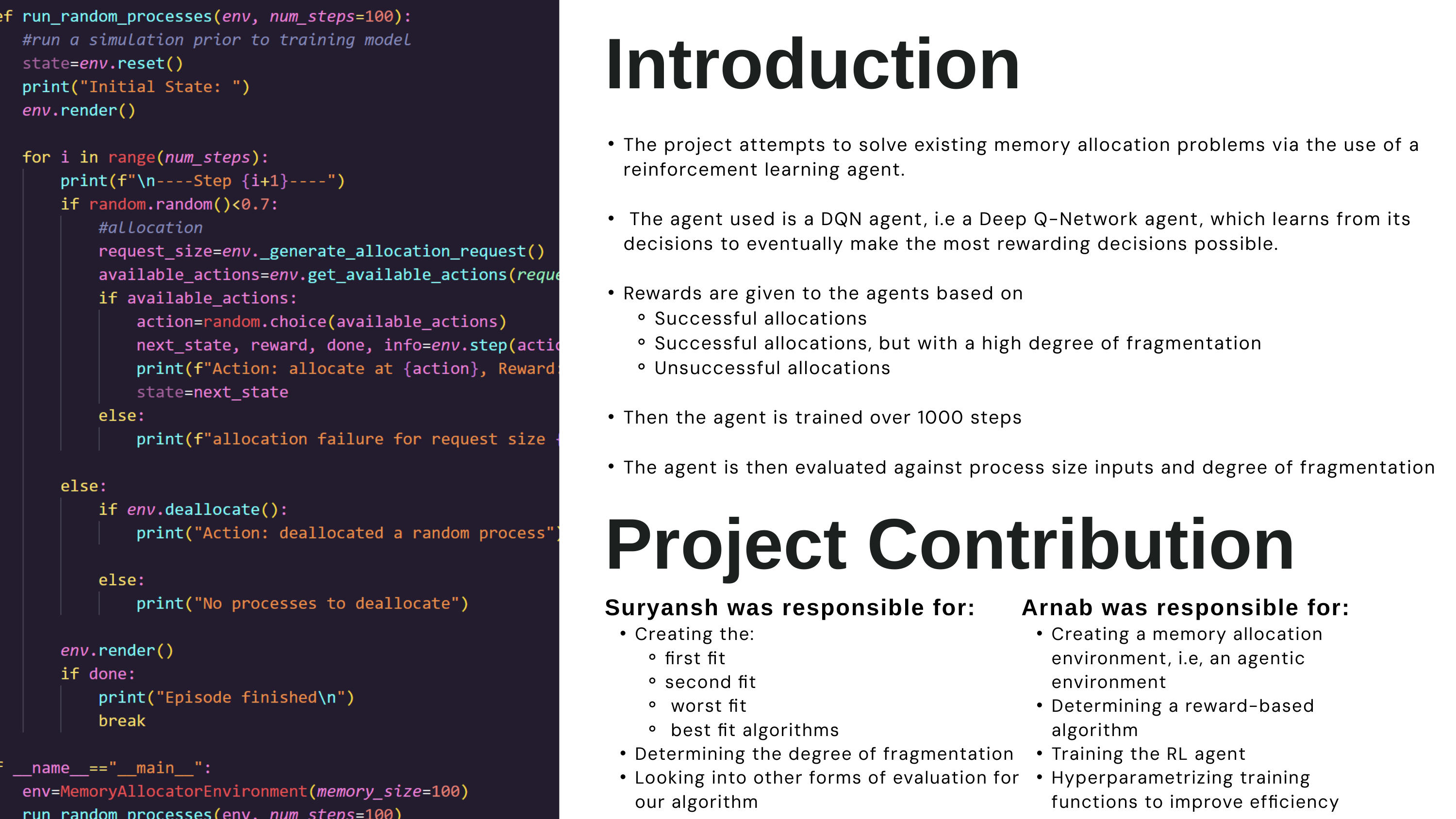

Introduction
The project attempts to solve existing memory allocation problems via the use of a reinforcement learning agent.

 The agent used is a DQN agent, i.e a Deep Q-Network agent, which learns from its decisions to eventually make the most rewarding decisions possible.

Rewards are given to the agents based on
Successful allocations
Successful allocations, but with a high degree of fragmentation
Unsuccessful allocations

Then the agent is trained over 1000 steps

The agent is then evaluated against process size inputs and degree of fragmentation

Project Contribution
Suryansh was responsible for:
Creating the:
first fit
second fit
 worst fit
 best fit algorithms
Determining the degree of fragmentation
Looking into other forms of evaluation for our algorithm

Arnab was responsible for:
Creating a memory allocation environment, i.e, an agentic environment
Determining a reward-based algorithm
Training the RL agent
Hyperparametrizing training functions to improve efficiency